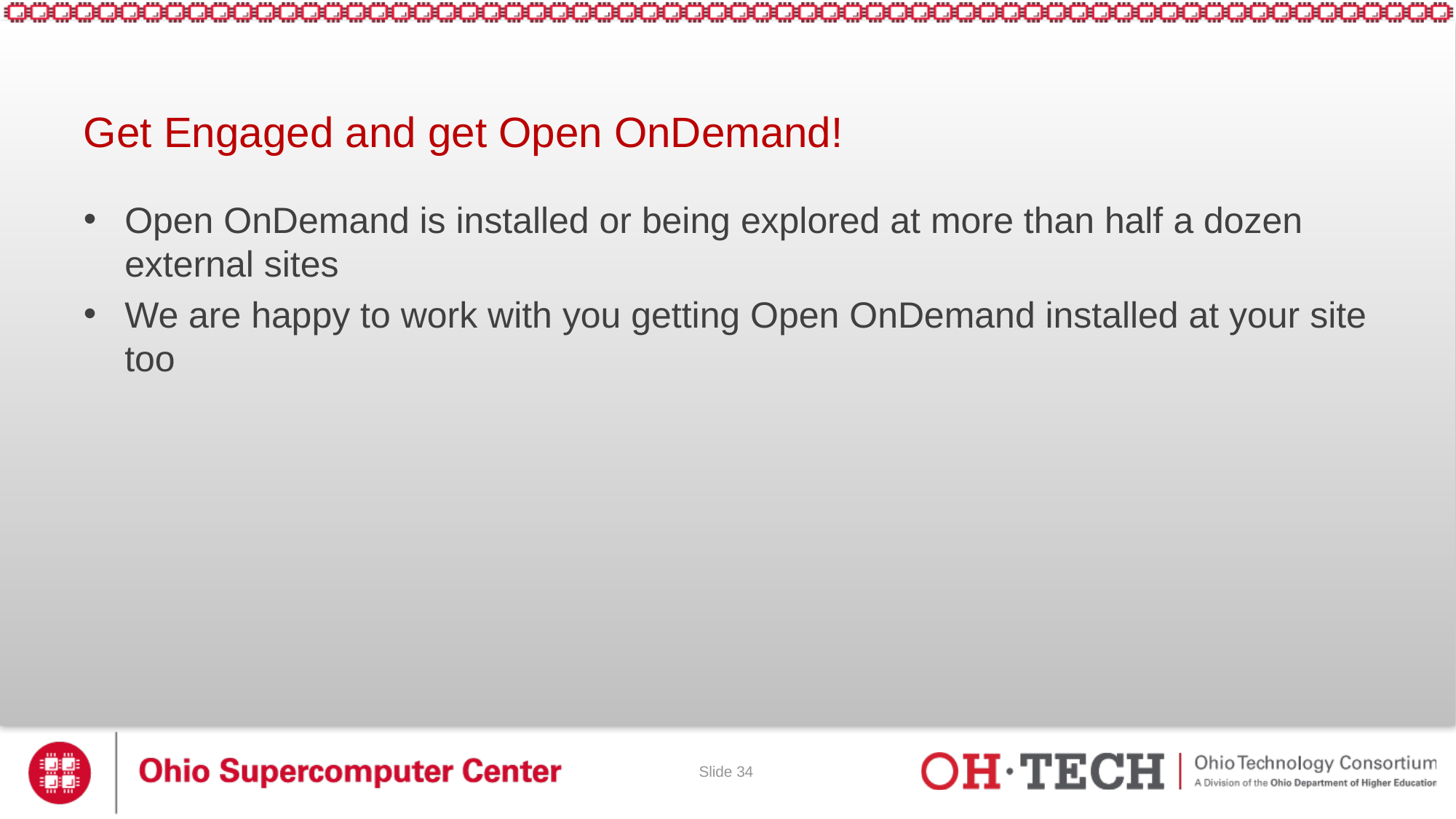

# Get Engaged and get Open OnDemand!
Open OnDemand is installed or being explored at more than half a dozen external sites
We are happy to work with you getting Open OnDemand installed at your site too